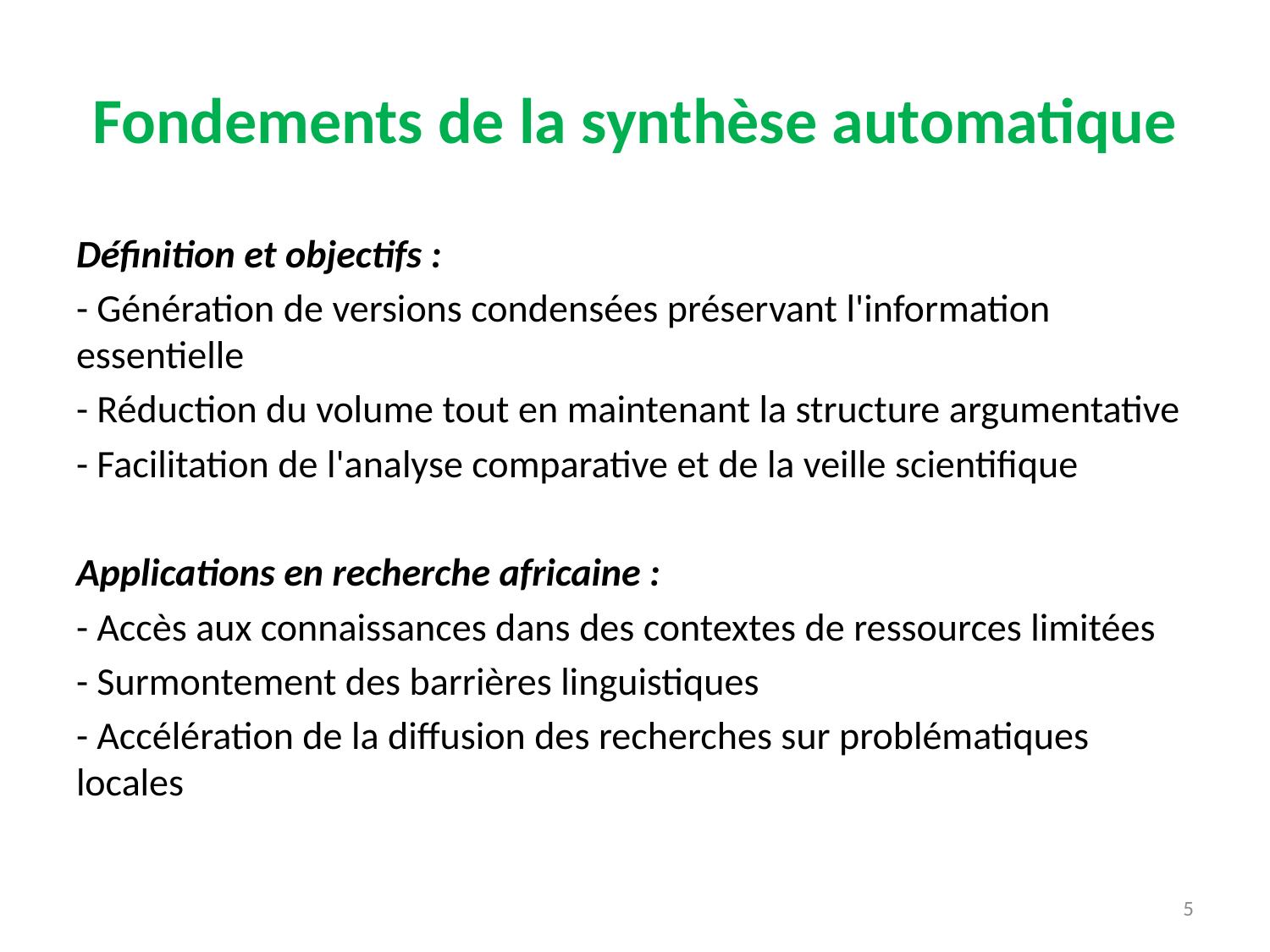

# Fondements de la synthèse automatique
Définition et objectifs :
- Génération de versions condensées préservant l'information essentielle
- Réduction du volume tout en maintenant la structure argumentative
- Facilitation de l'analyse comparative et de la veille scientifique

Applications en recherche africaine :
- Accès aux connaissances dans des contextes de ressources limitées
- Surmontement des barrières linguistiques
- Accélération de la diffusion des recherches sur problématiques locales
5